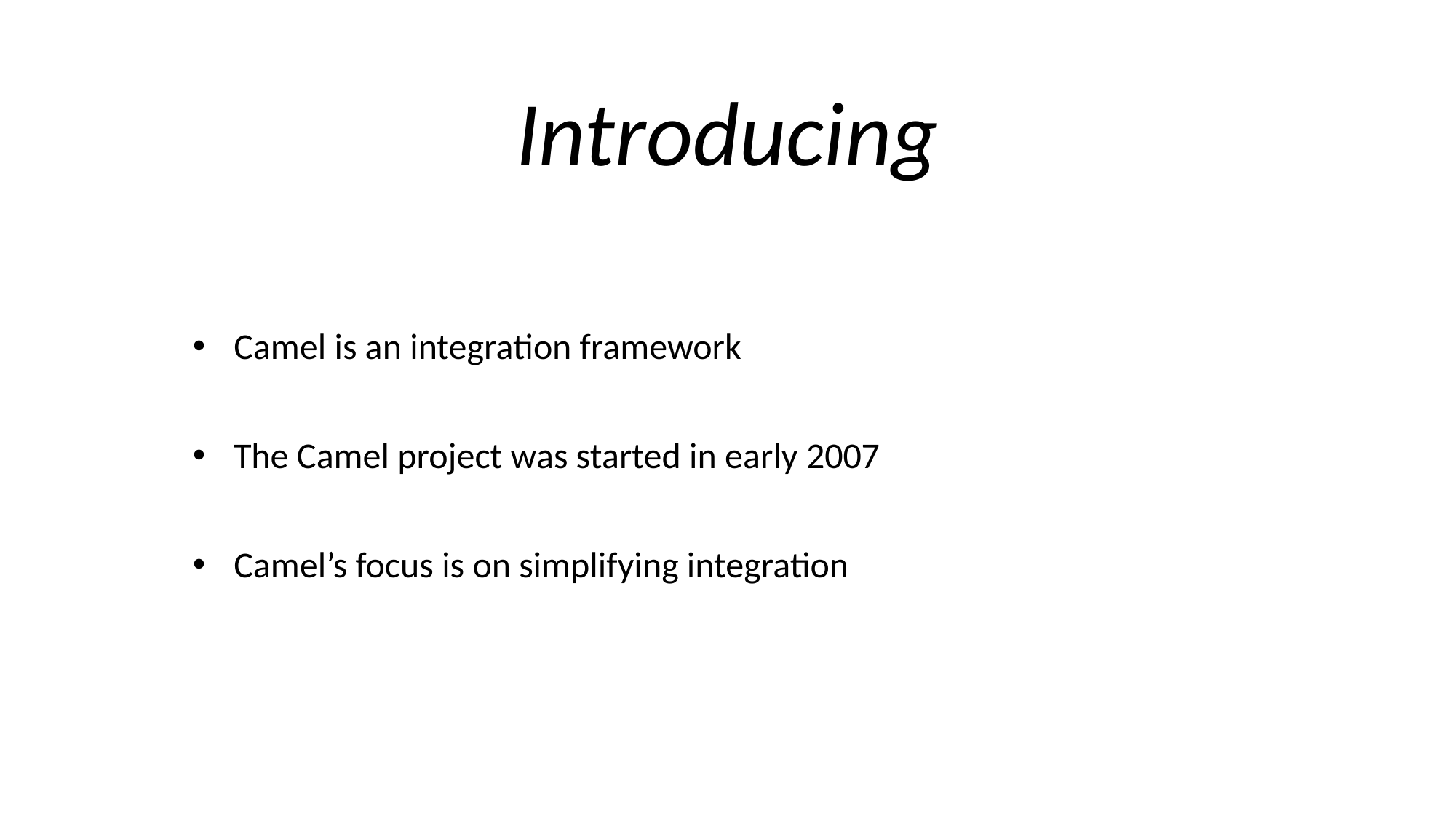

# Introducing
Camel is an integration framework

The Camel project was started in early 2007

Camel’s focus is on simplifying integration